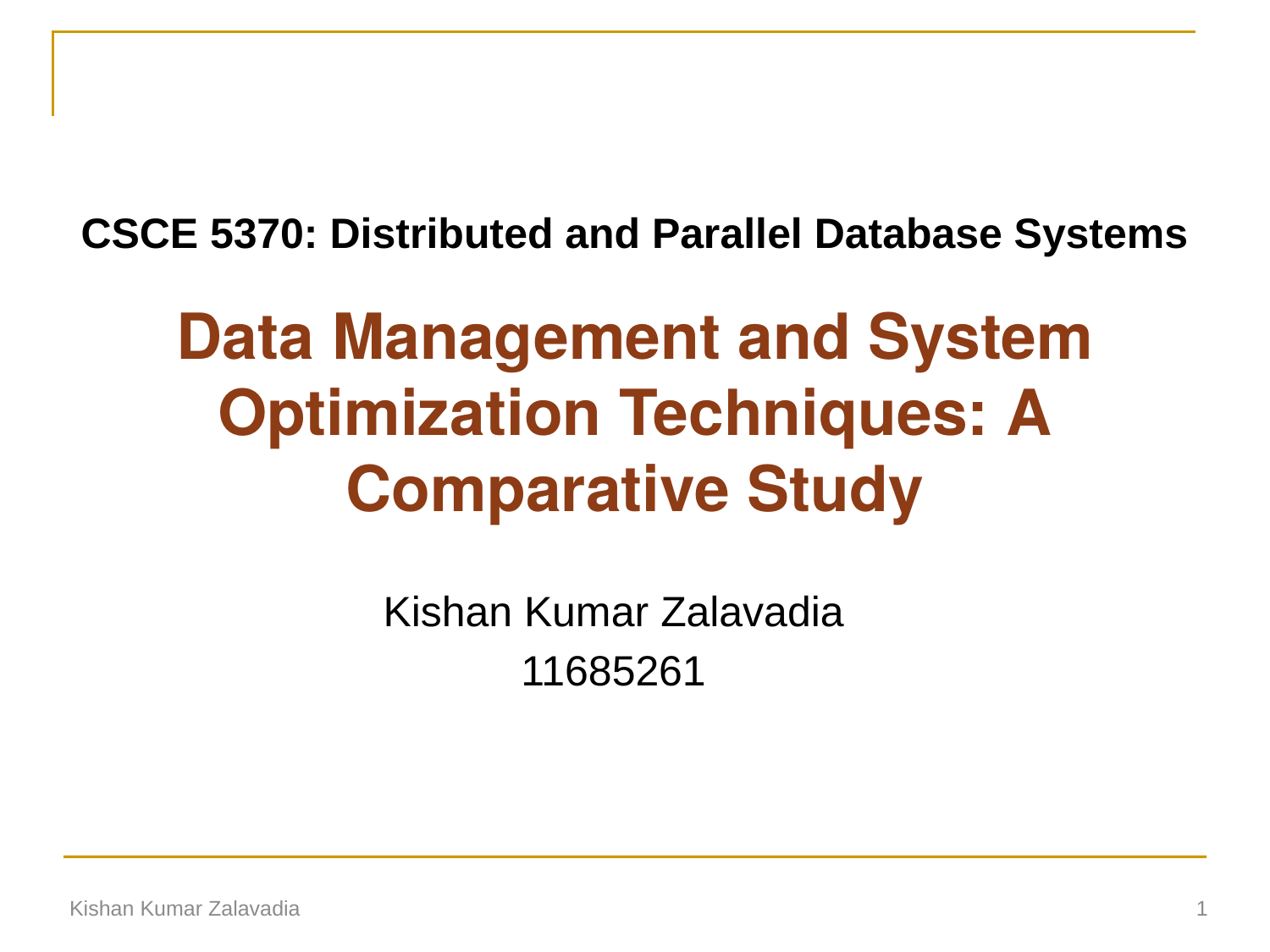

CSCE 5370: Distributed and Parallel Database Systems

# Data Management and System Optimization Techniques: A Comparative Study
Kishan Kumar Zalavadia
11685261

  Kishan Kumar Zalavadia
1